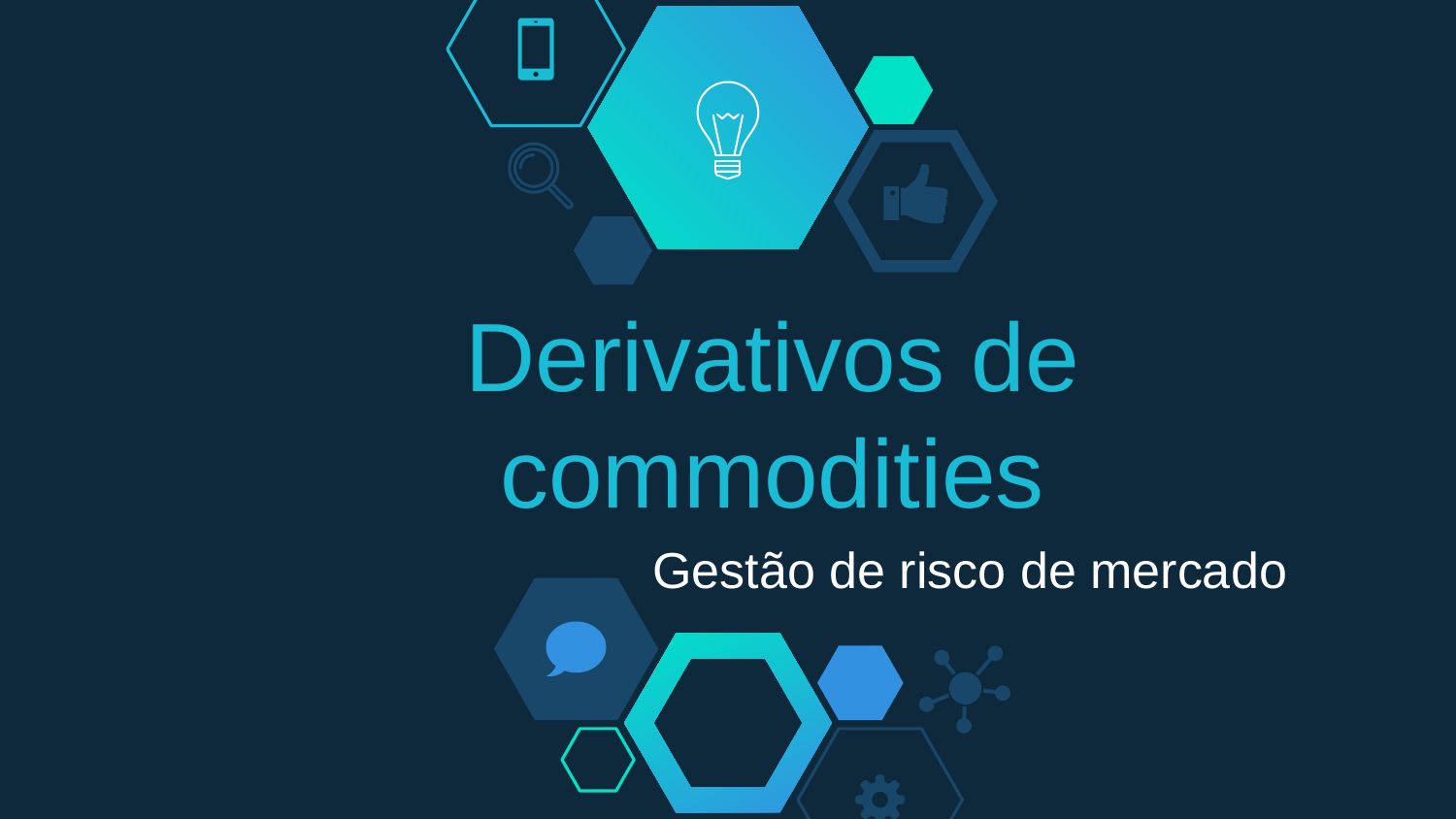

# Derivativos de commodities
Gestão de risco de mercado